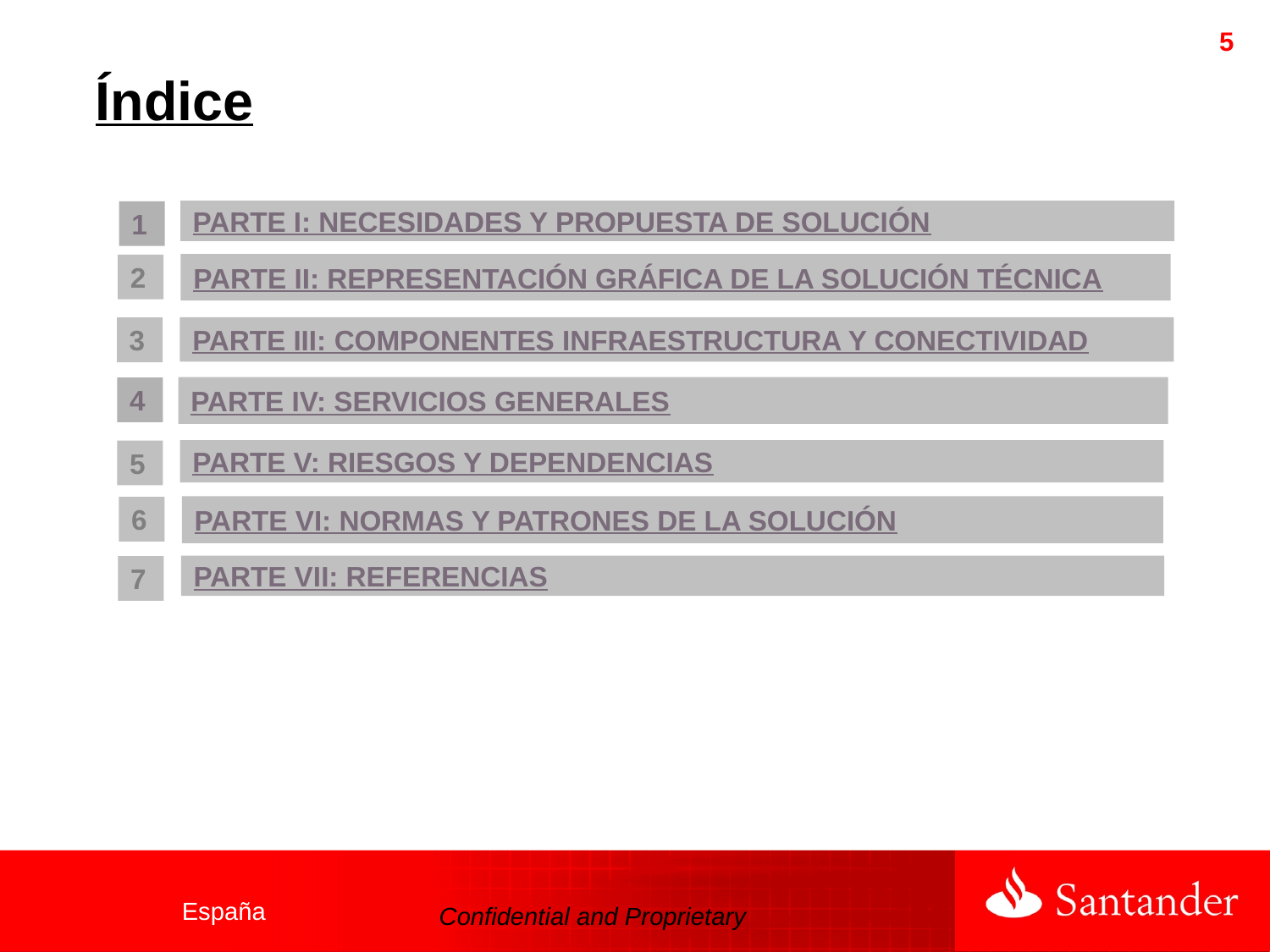

5
Índice
PARTE I: NECESIDADES Y PROPUESTA DE SOLUCIÓN
1
PARTE II: REPRESENTACIÓN GRÁFICA DE LA SOLUCIÓN TÉCNICA
2
PARTE III: COMPONENTES INFRAESTRUCTURA Y CONECTIVIDAD
3
PARTE IV: SERVICIOS GENERALES
4
PARTE V: RIESGOS Y DEPENDENCIAS
5
PARTE VI: NORMAS Y PATRONES DE LA SOLUCIÓN
6
PARTE VII: REFERENCIAS
7
España